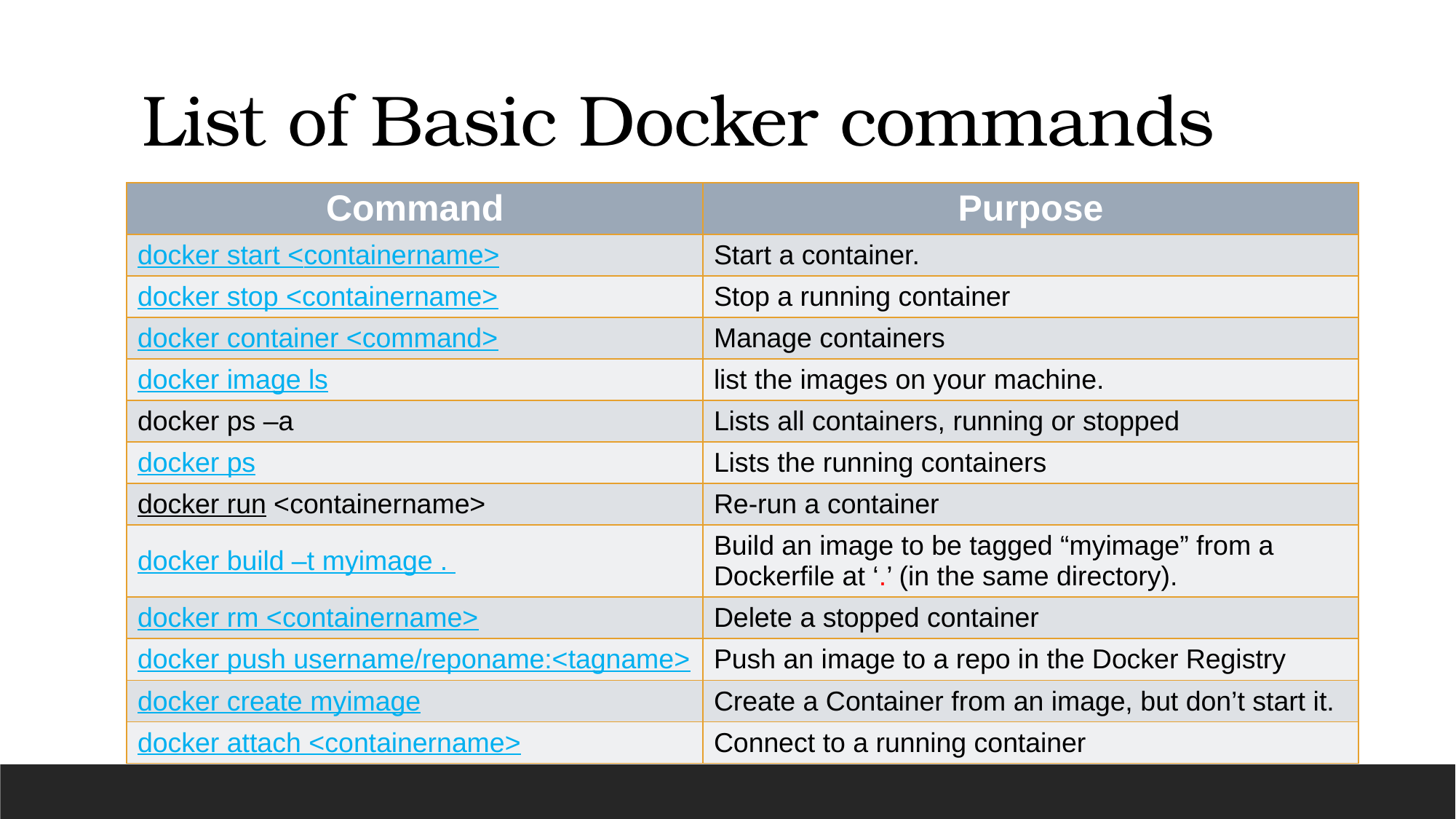

# List of Basic Docker commands
| Command | Purpose |
| --- | --- |
| docker start <containername> | Start a container. |
| docker stop <containername> | Stop a running container |
| docker container <command> | Manage containers |
| docker image ls | list the images on your machine. |
| docker ps –a | Lists all containers, running or stopped |
| docker ps | Lists the running containers |
| docker run <containername> | Re-run a container |
| docker build –t myimage . | Build an image to be tagged “myimage” from a Dockerfile at ‘.’ (in the same directory). |
| docker rm <containername> | Delete a stopped container |
| docker push username/reponame:<tagname> | Push an image to a repo in the Docker Registry |
| docker create myimage | Create a Container from an image, but don’t start it. |
| docker attach <containername> | Connect to a running container |